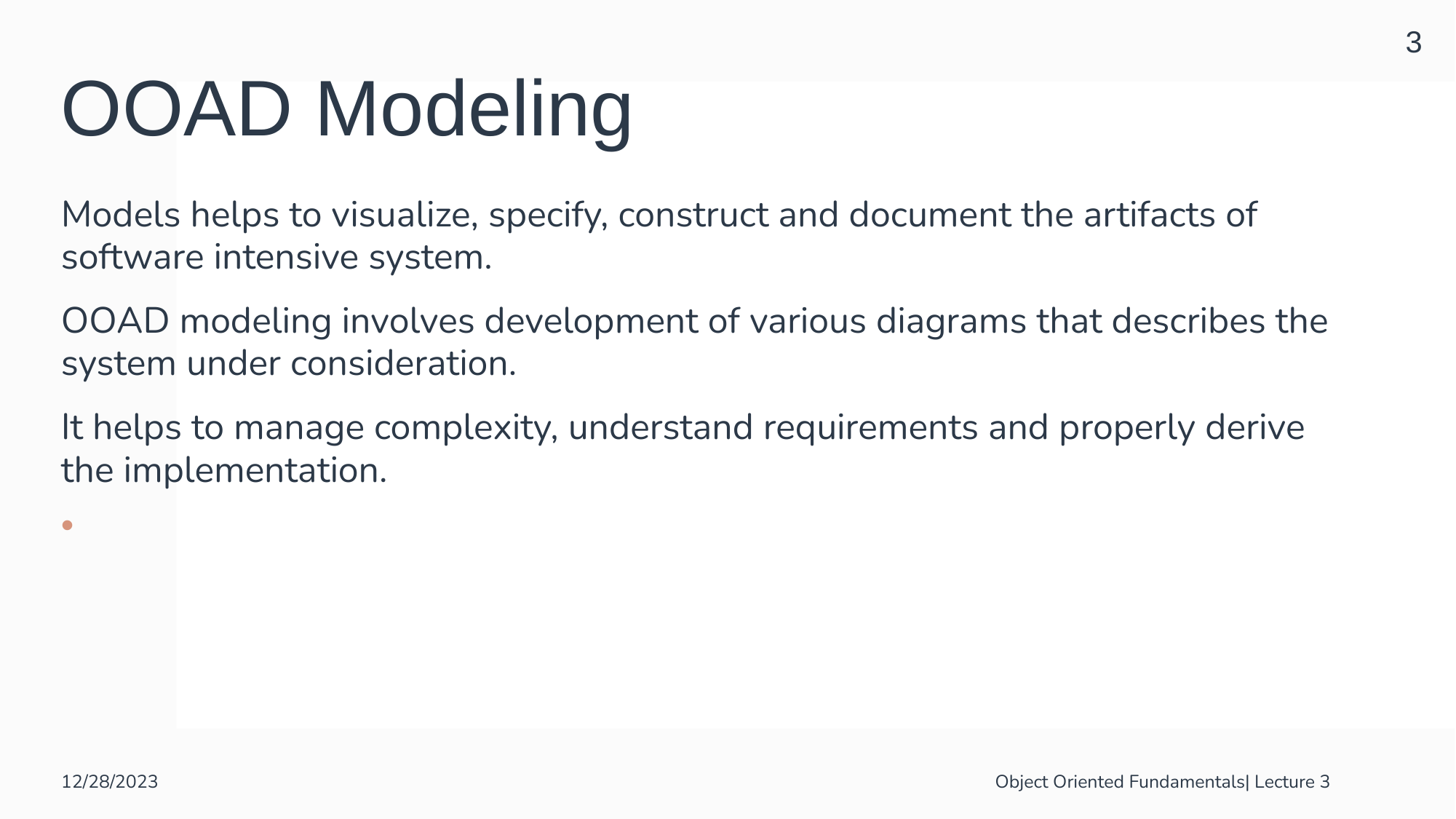

3
# OOAD Modeling
Models helps to visualize, specify, construct and document the artifacts of software intensive system.
OOAD modeling involves development of various diagrams that describes the system under consideration.
It helps to manage complexity, understand requirements and properly derive the implementation.

12/28/2023
Object Oriented Fundamentals| Lecture 3